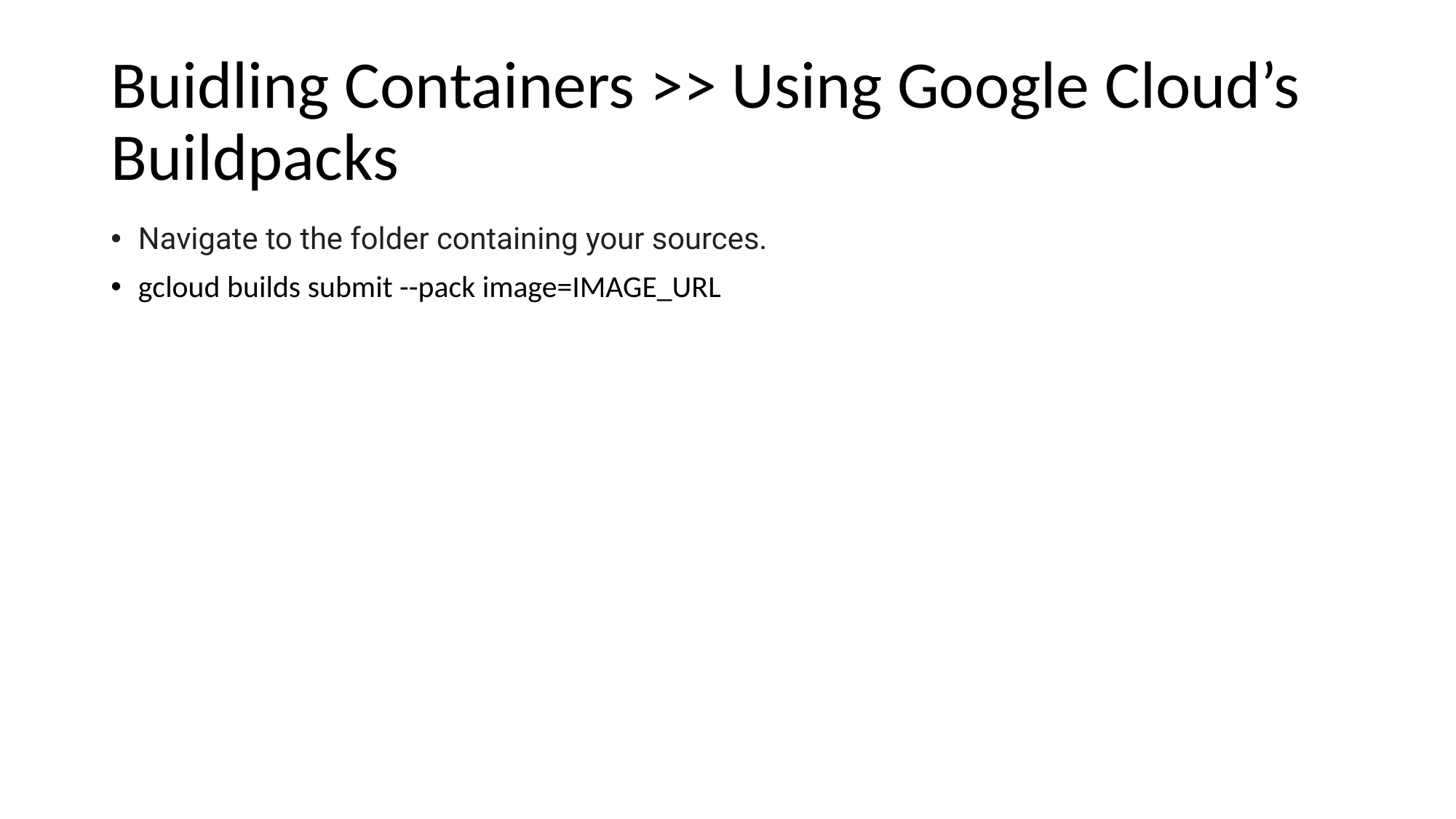

# Buidling Containers >> Using Google Cloud’s Buildpacks
Navigate to the folder containing your sources.
gcloud builds submit --pack image=IMAGE_URL